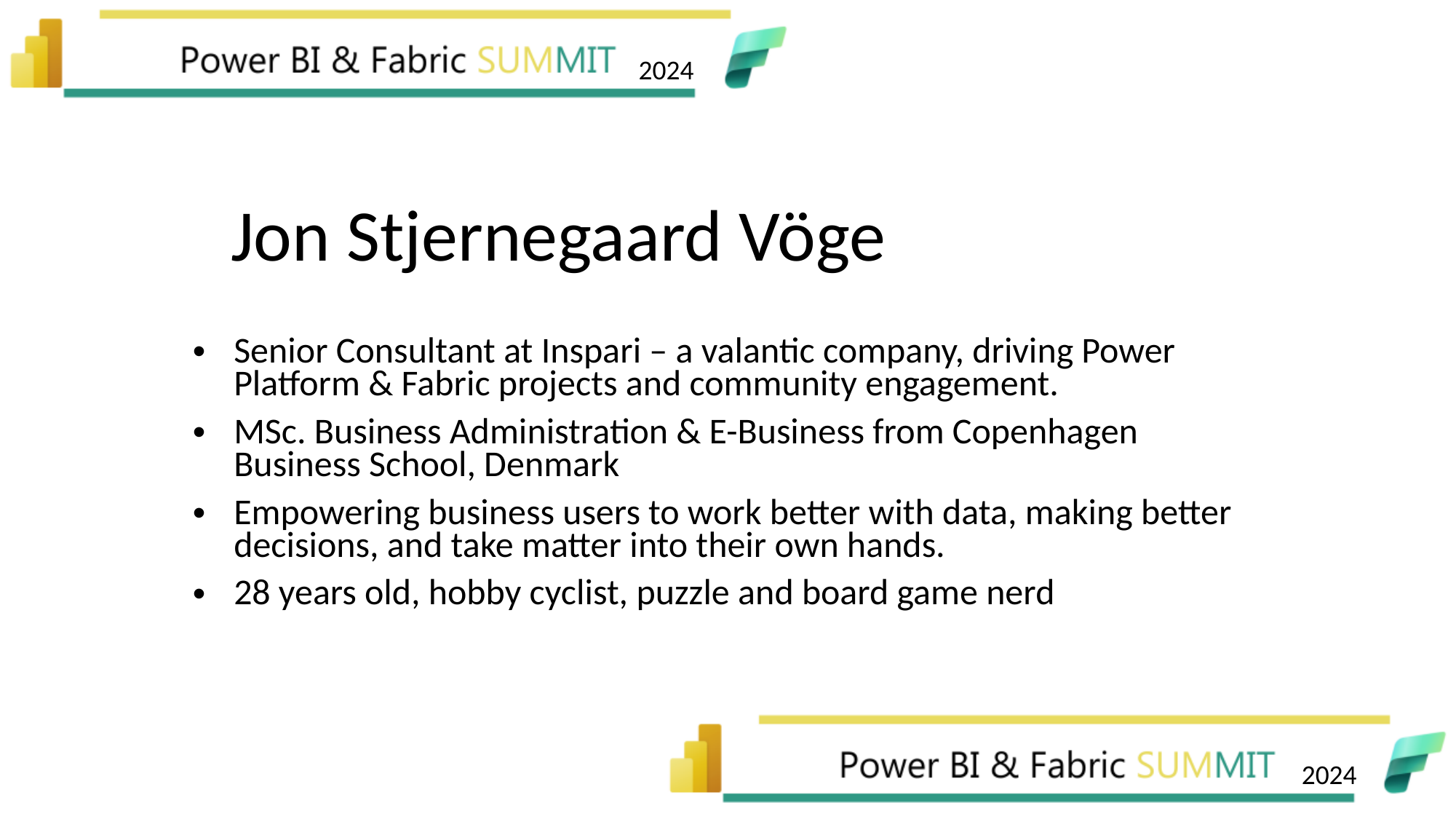

# Jon Stjernegaard Vöge

Senior Consultant at Inspari – a valantic company, driving Power Platform & Fabric projects and community engagement.
MSc. Business Administration & E-Business from Copenhagen Business School, Denmark
Empowering business users to work better with data, making better decisions, and take matter into their own hands.
28 years old, hobby cyclist, puzzle and board game nerd